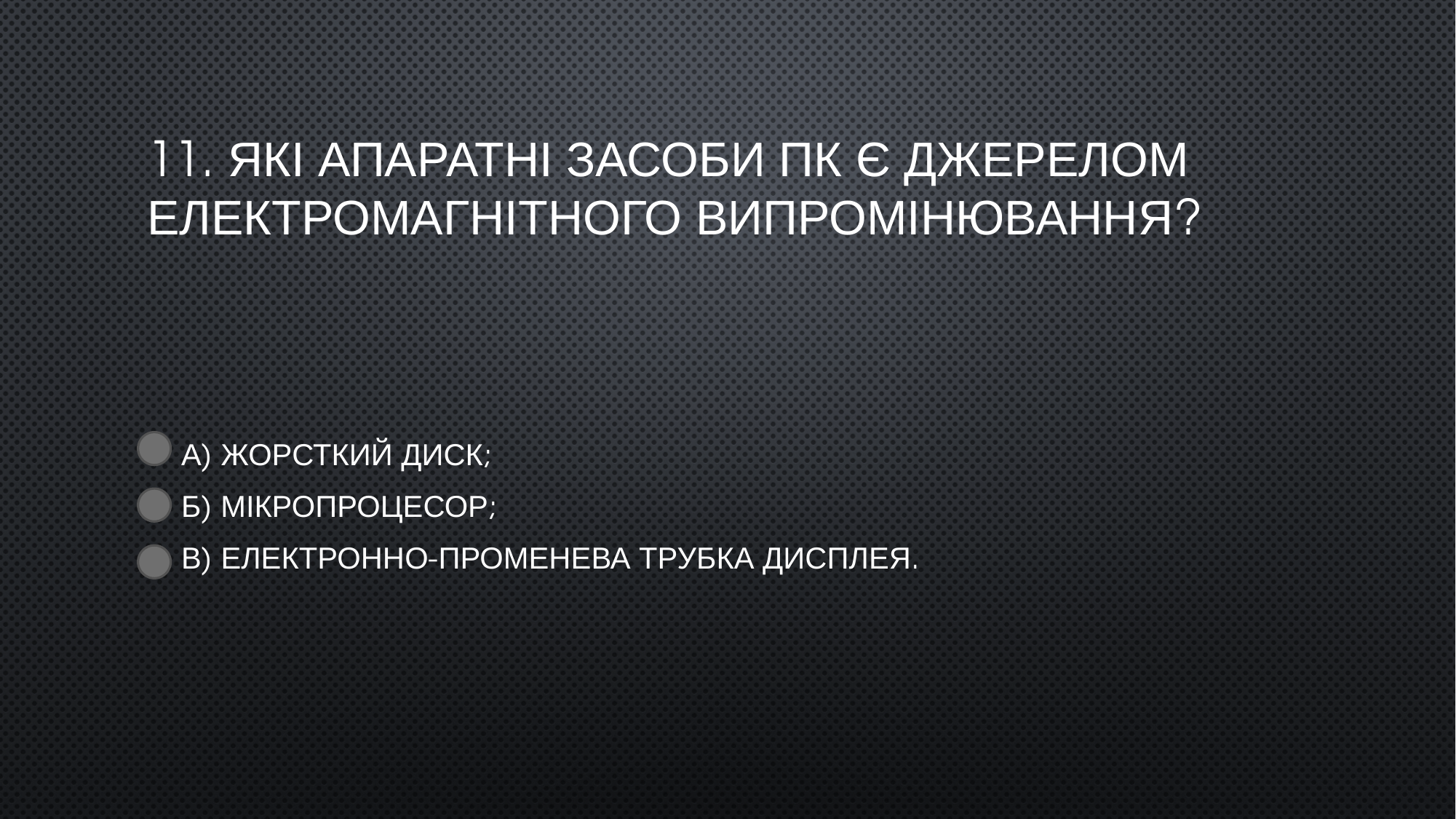

# 11. Які апаратні засоби ПК є джерелом електромагнітного випромінювання?
а) жорсткий диск;
б) мікропроцесор;
в) електронно-променева трубка дисплея.